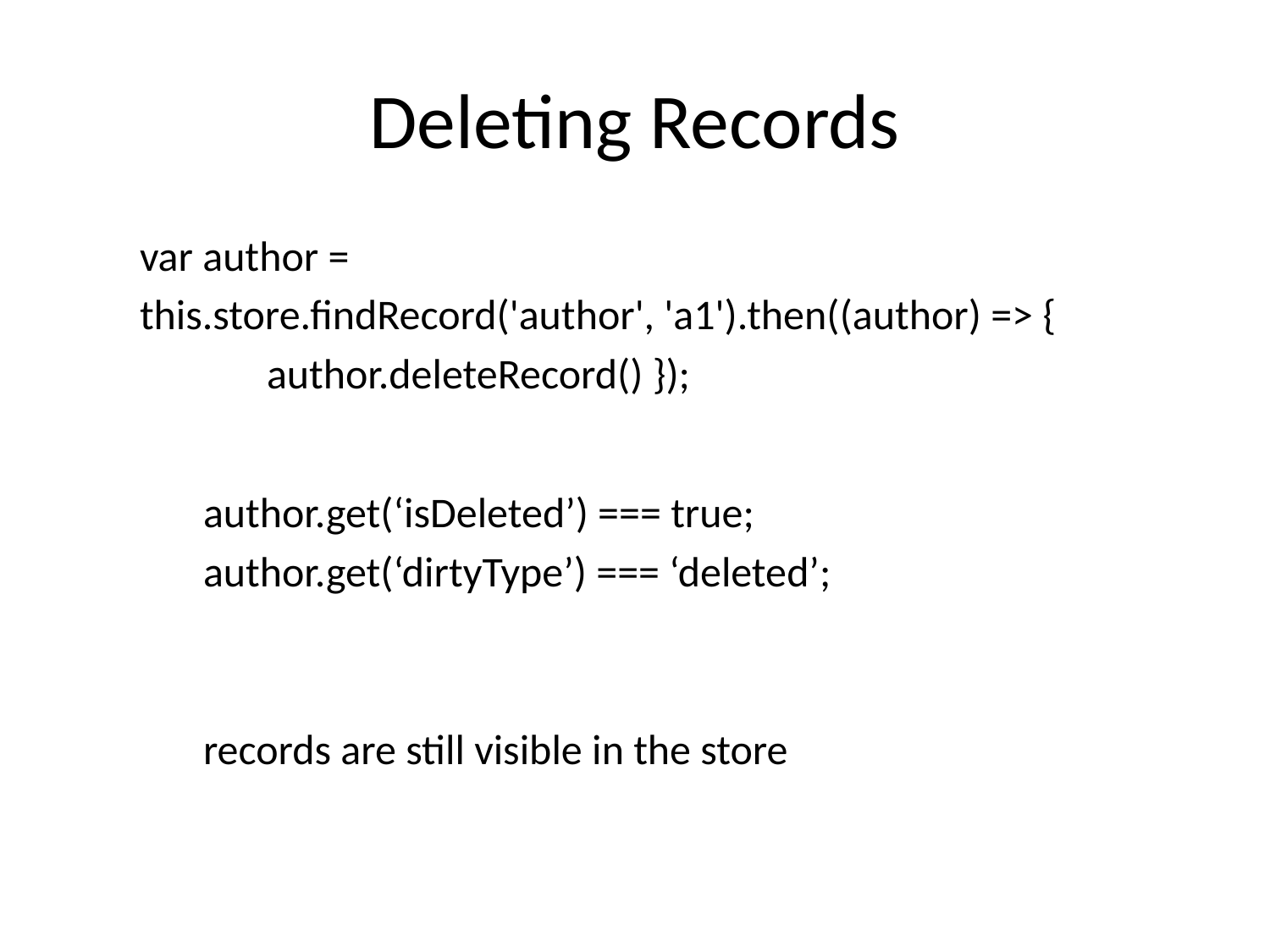

# Deleting Records
var author =
this.store.findRecord('author', 'a1').then((author) => {
	author.deleteRecord() });

	author.get(‘isDeleted’) === true;
	author.get(‘dirtyType’) === ‘deleted’;

	records are still visible in the store